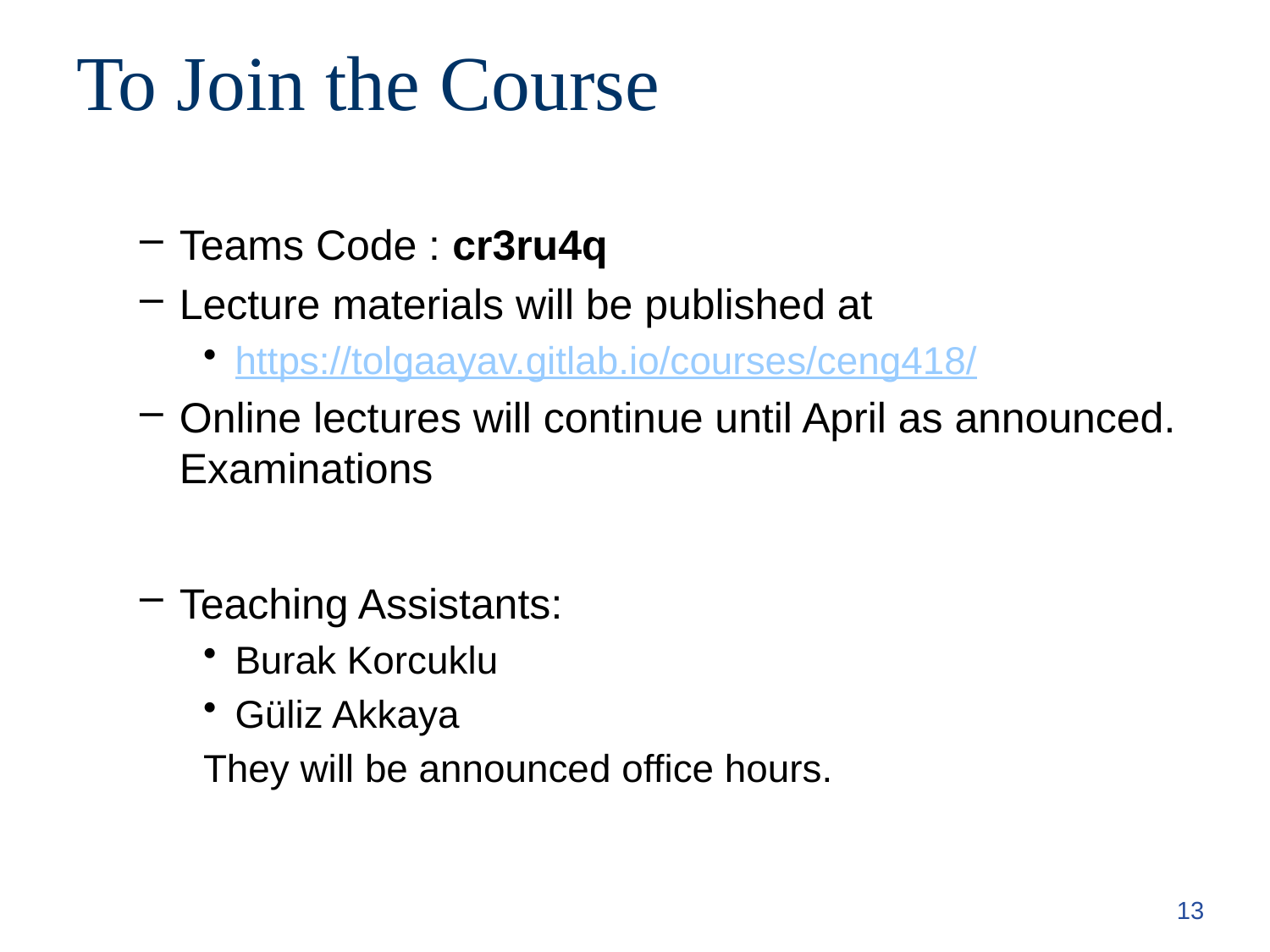

# To Join the Course
Teams Code : cr3ru4q
Lecture materials will be published at
https://tolgaayav.gitlab.io/courses/ceng418/
Online lectures will continue until April as announced. Examinations

Teaching Assistants:
Burak Korcuklu
Güliz Akkaya
They will be announced office hours.
13